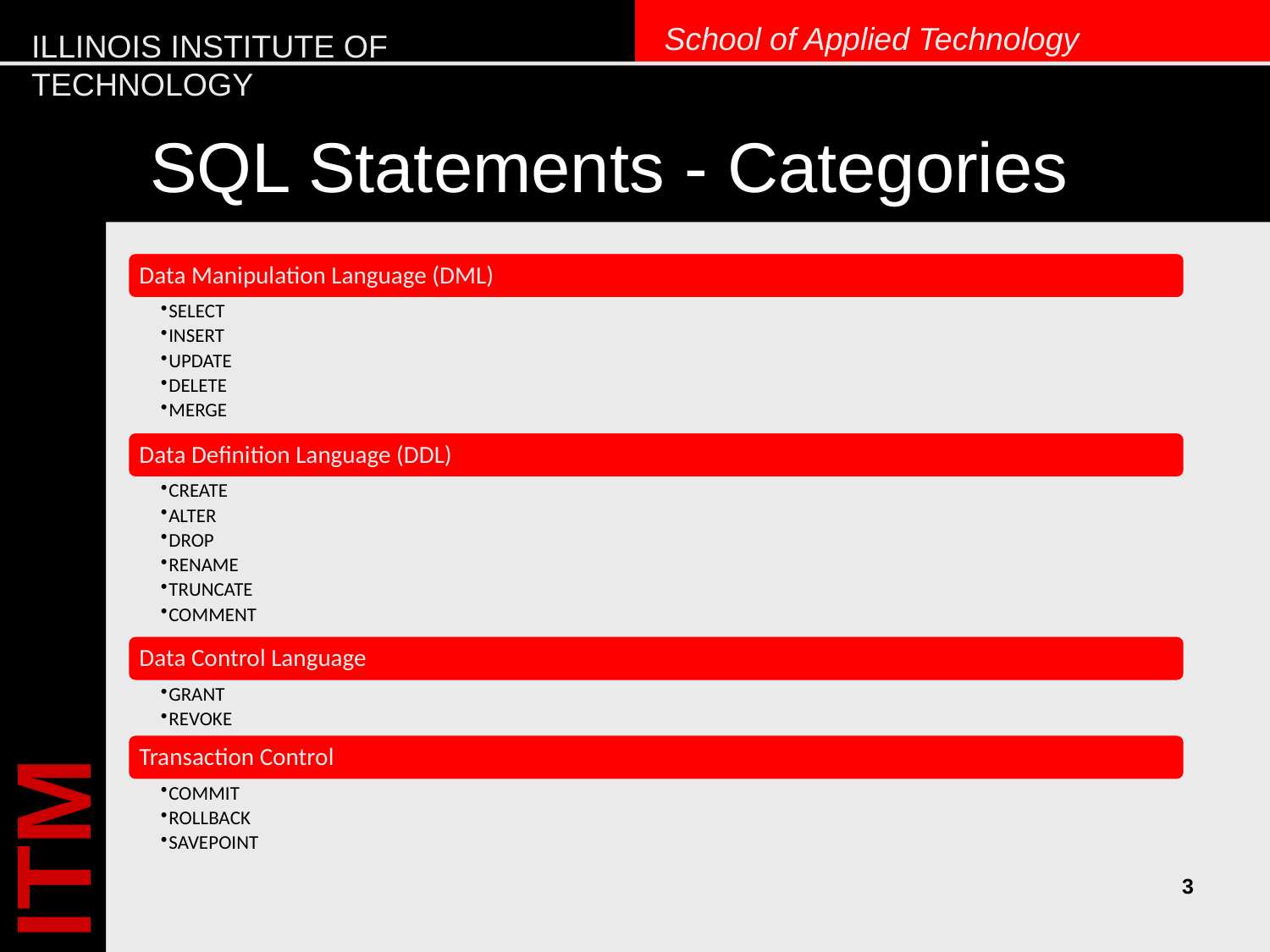

# SQL Statements - Categories

Data Manipulation Language (DML)
SELECT
INSERT
UPDATE
DELETE
MERGE
Data Definition Language (DDL)
CREATE
ALTER
DROP
RENAME
TRUNCATE
COMMENT
Data Control Language
GRANT
REVOKE
Transaction Control
COMMIT
ROLLBACK
SAVEPOINT
3